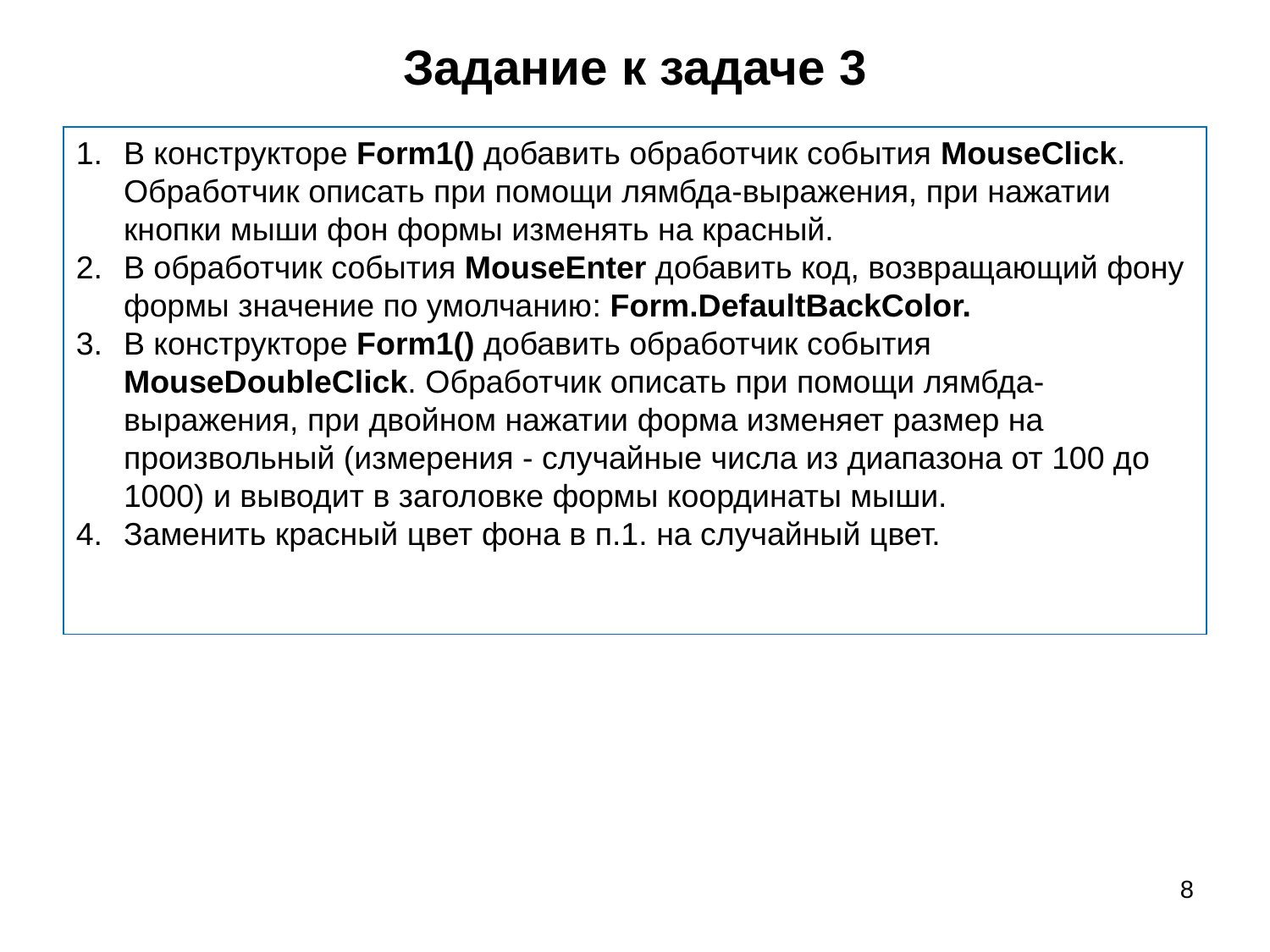

# Задание к задаче 3
В конструкторе Form1() добавить обработчик события MouseClick. Обработчик описать при помощи лямбда-выражения, при нажатии кнопки мыши фон формы изменять на красный.
В обработчик события MouseEnter добавить код, возвращающий фону формы значение по умолчанию: Form.DefaultBackColor.
В конструкторе Form1() добавить обработчик события MouseDoubleClick. Обработчик описать при помощи лямбда-выражения, при двойном нажатии форма изменяет размер на произвольный (измерения - случайные числа из диапазона от 100 до 1000) и выводит в заголовке формы координаты мыши.
Заменить красный цвет фона в п.1. на случайный цвет.

8